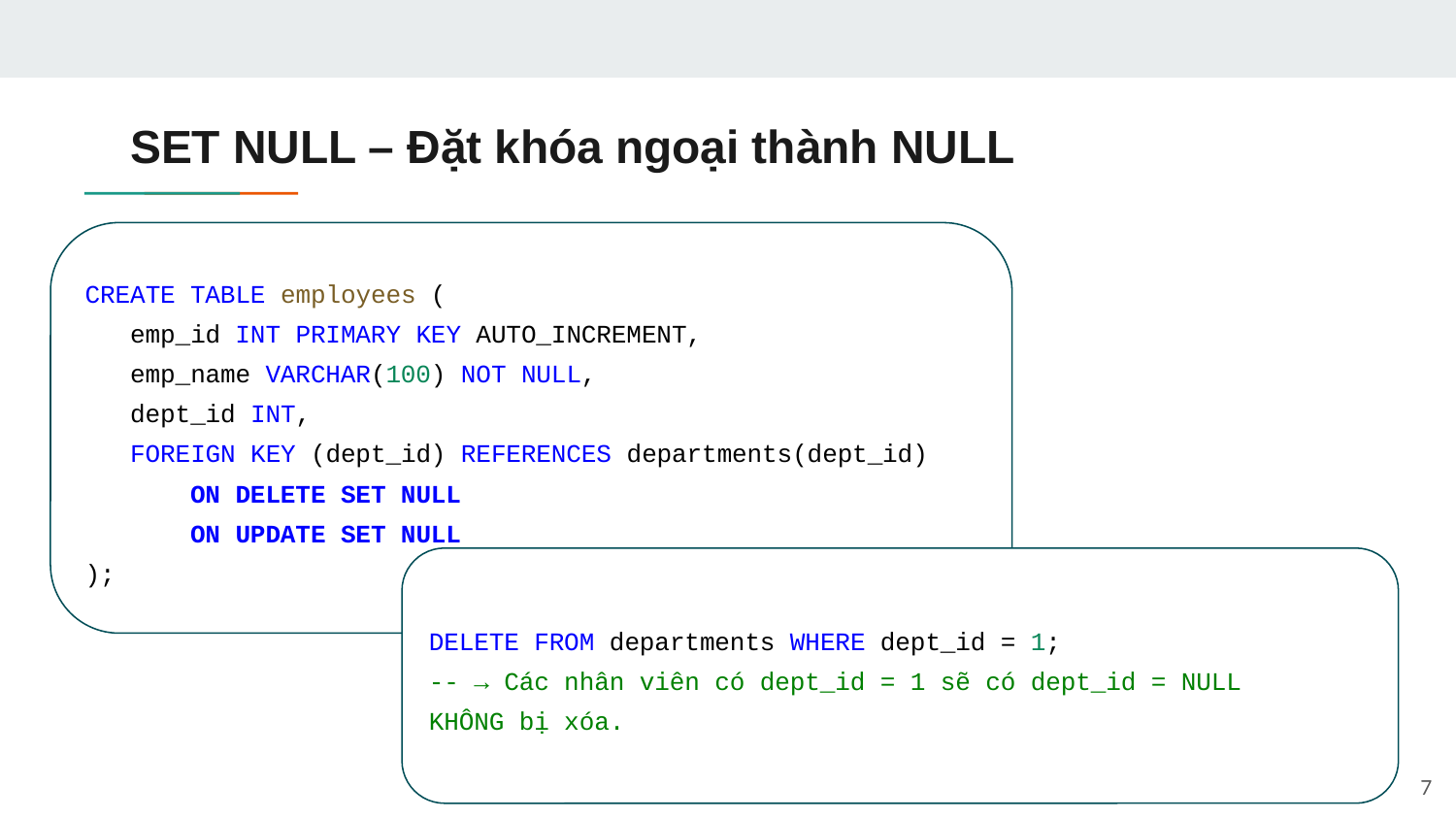

# SET NULL – Đặt khóa ngoại thành NULL

CREATE TABLE employees (
   emp_id INT PRIMARY KEY AUTO_INCREMENT,
   emp_name VARCHAR(100) NOT NULL,
   dept_id INT,
   FOREIGN KEY (dept_id) REFERENCES departments(dept_id)
       ON DELETE SET NULL
       ON UPDATE SET NULL
);
DELETE FROM departments WHERE dept_id = 1;
-- → Các nhân viên có dept_id = 1 sẽ có dept_id = NULL
KHÔNG bị xóa.
7